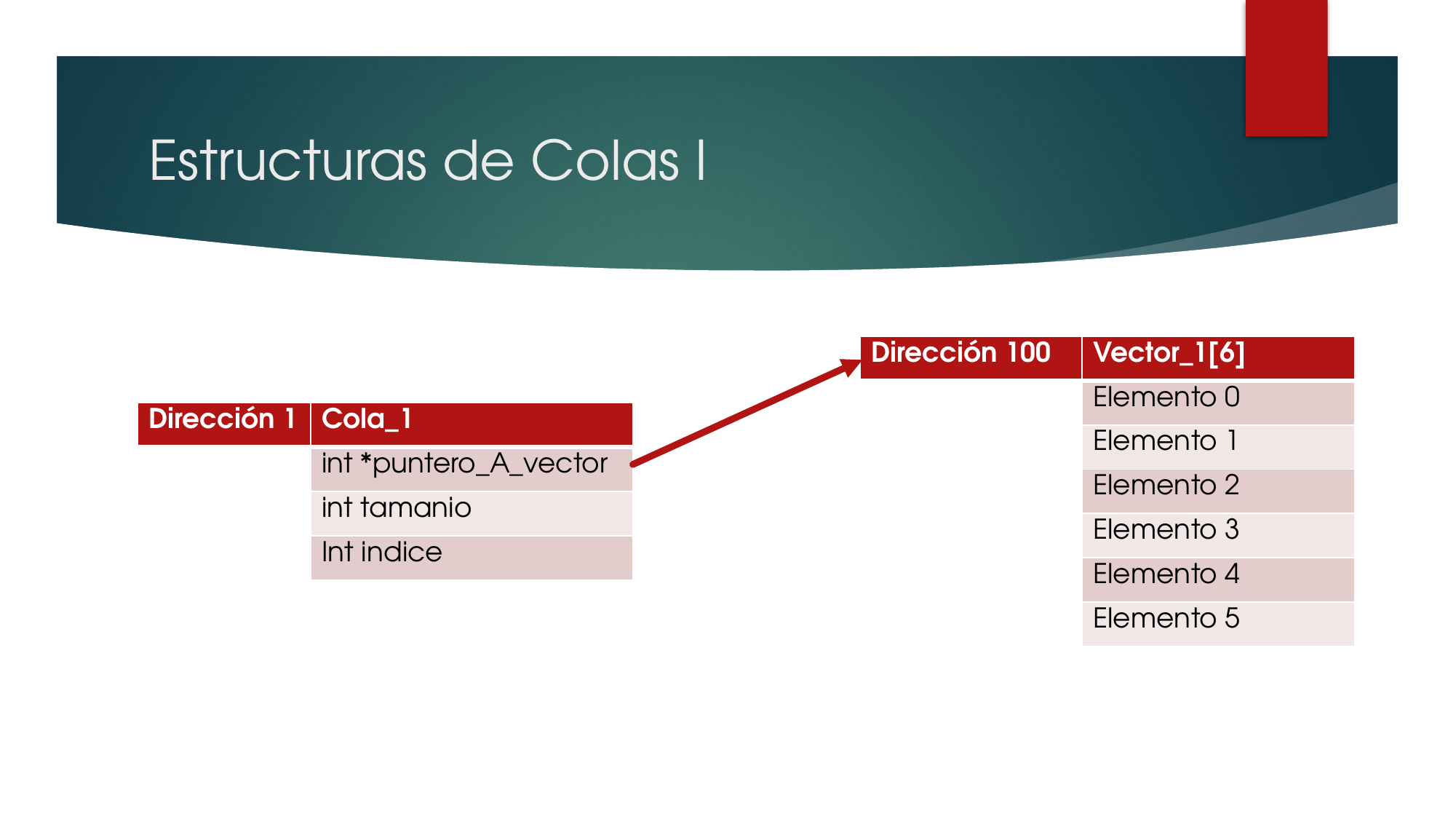

# Estructuras de Colas I
| Dirección 100 | Vector\_1[6] |
| --- | --- |
|  | Elemento 0 |
|  | Elemento 1 |
|  | Elemento 2 |
|  | Elemento 3 |
|  | Elemento 4 |
|  | Elemento 5 |
| Dirección 1 | Cola\_1 |
| --- | --- |
|  | int \*puntero\_A\_vector |
|  | int tamanio |
|  | Int indice |